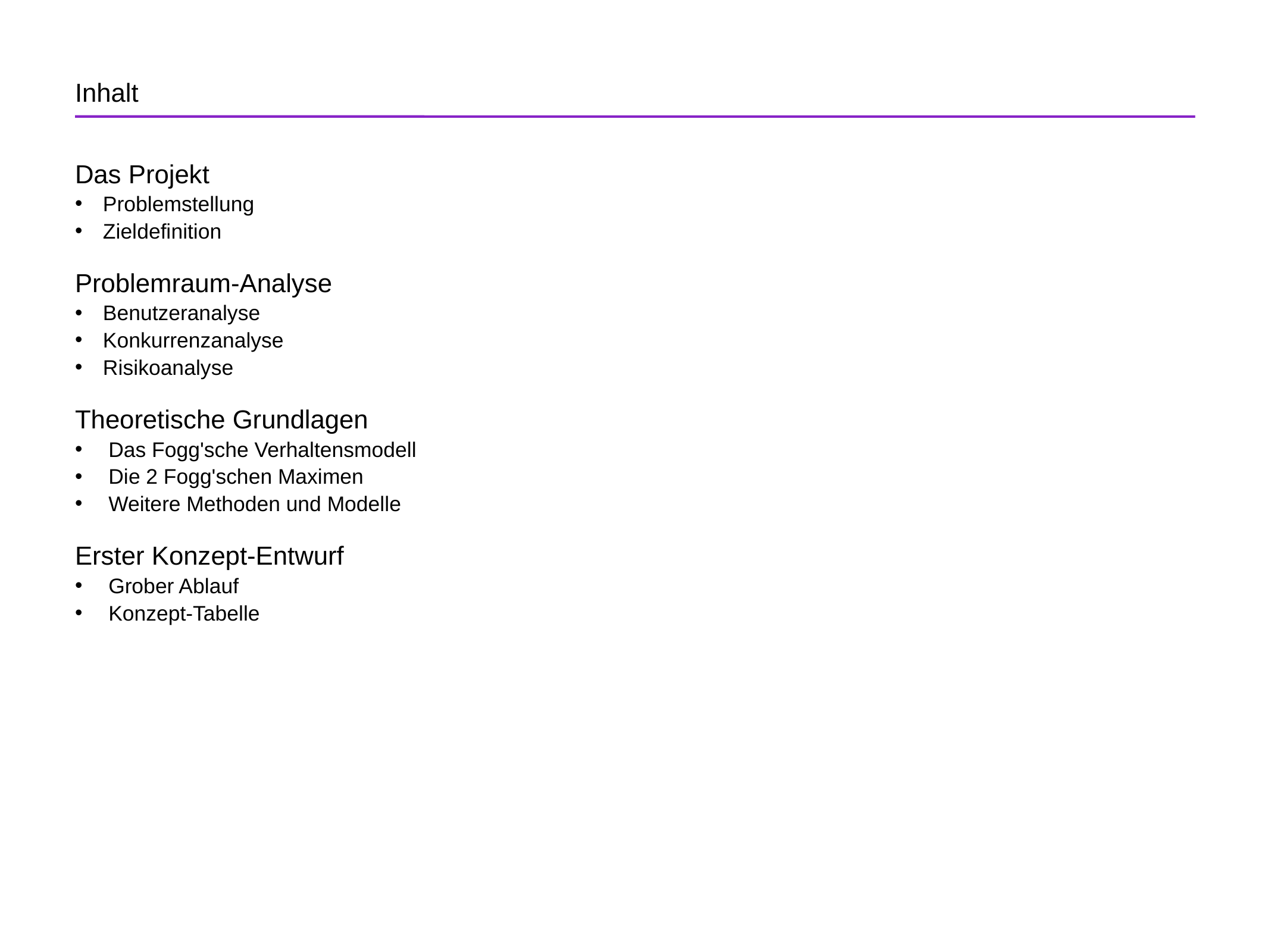

67
Inhalt
53

21
Das Projekt
Problemstellung
Zieldefinition

Problemraum-Analyse
Benutzeranalyse
Konkurrenzanalyse
Risikoanalyse

Theoretische Grundlagen
Das Fogg'sche Verhaltensmodell
Die 2 Fogg'schen Maximen
Weitere Methoden und Modelle

Erster Konzept-Entwurf
Grober Ablauf
Konzept-Tabelle

53
21
53
21
53
21
53
21
53
21
53
21
53
21
53
133
21
133
21
133
21
133
21
133
21
133